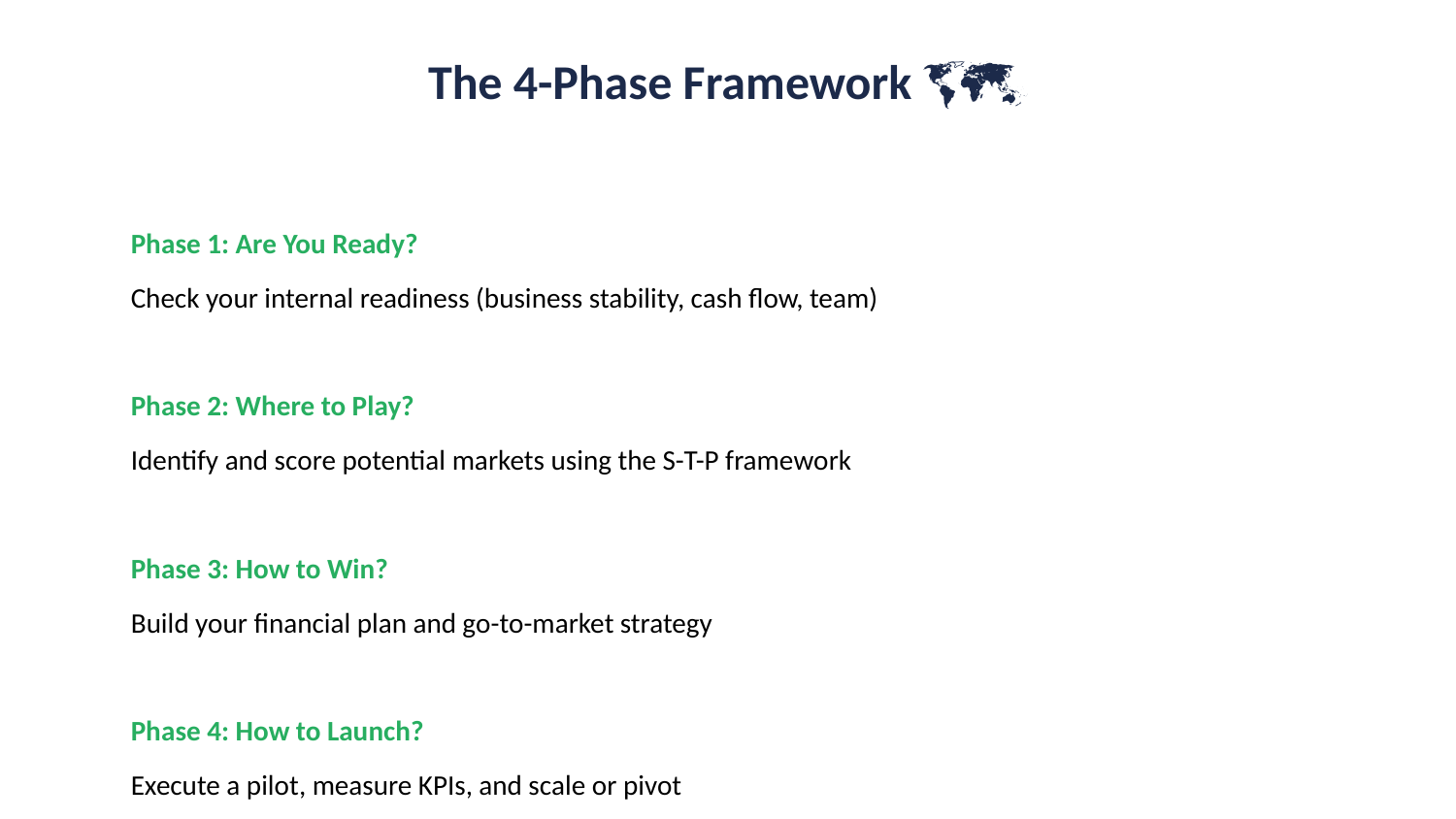

The 4-Phase Framework 🗺️

Phase 1: Are You Ready?
Check your internal readiness (business stability, cash flow, team)

Phase 2: Where to Play?
Identify and score potential markets using the S-T-P framework

Phase 3: How to Win?
Build your financial plan and go-to-market strategy

Phase 4: How to Launch?
Execute a pilot, measure KPIs, and scale or pivot